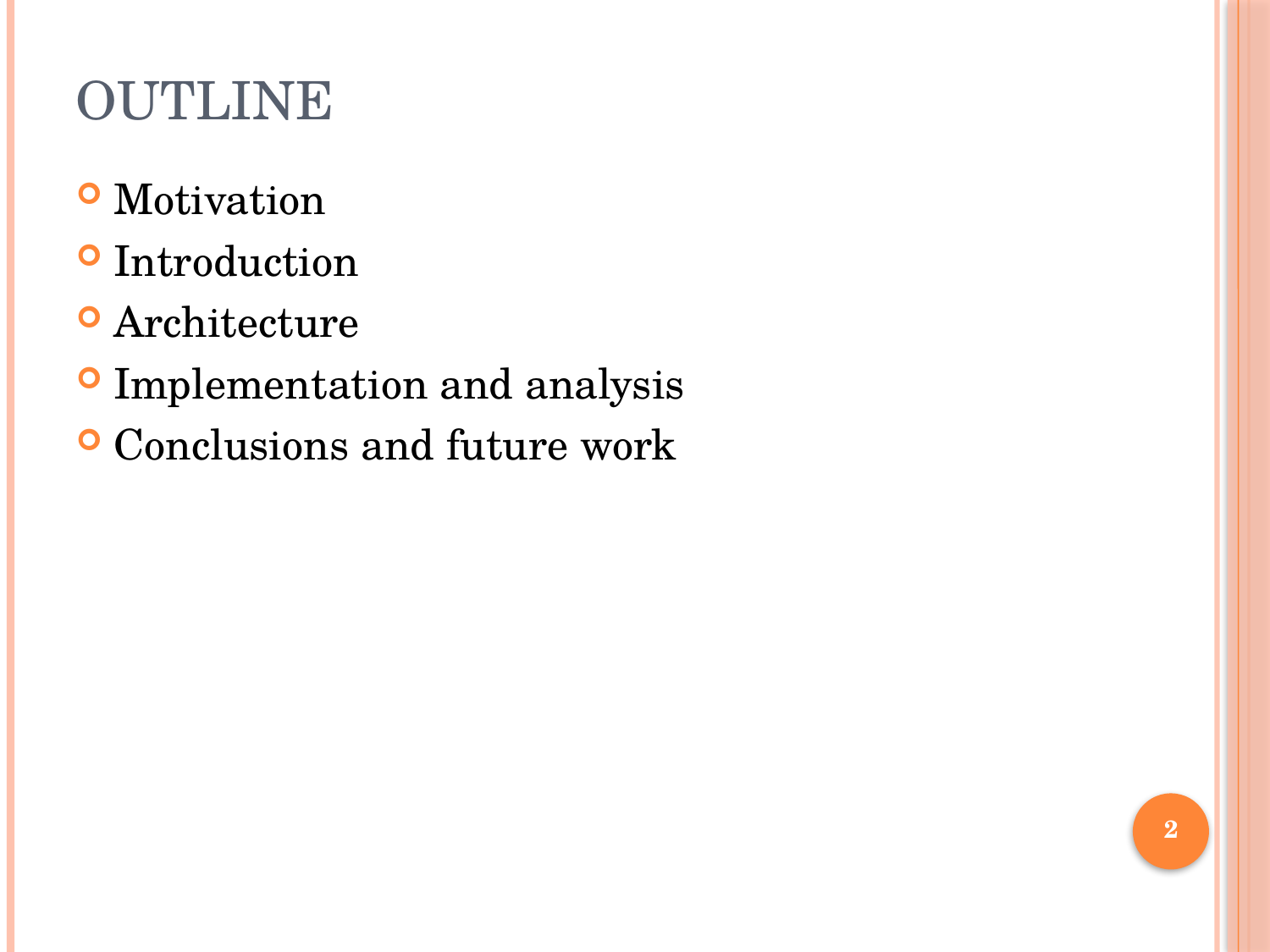

# Outline
Motivation
Introduction
Architecture
Implementation and analysis
Conclusions and future work

2